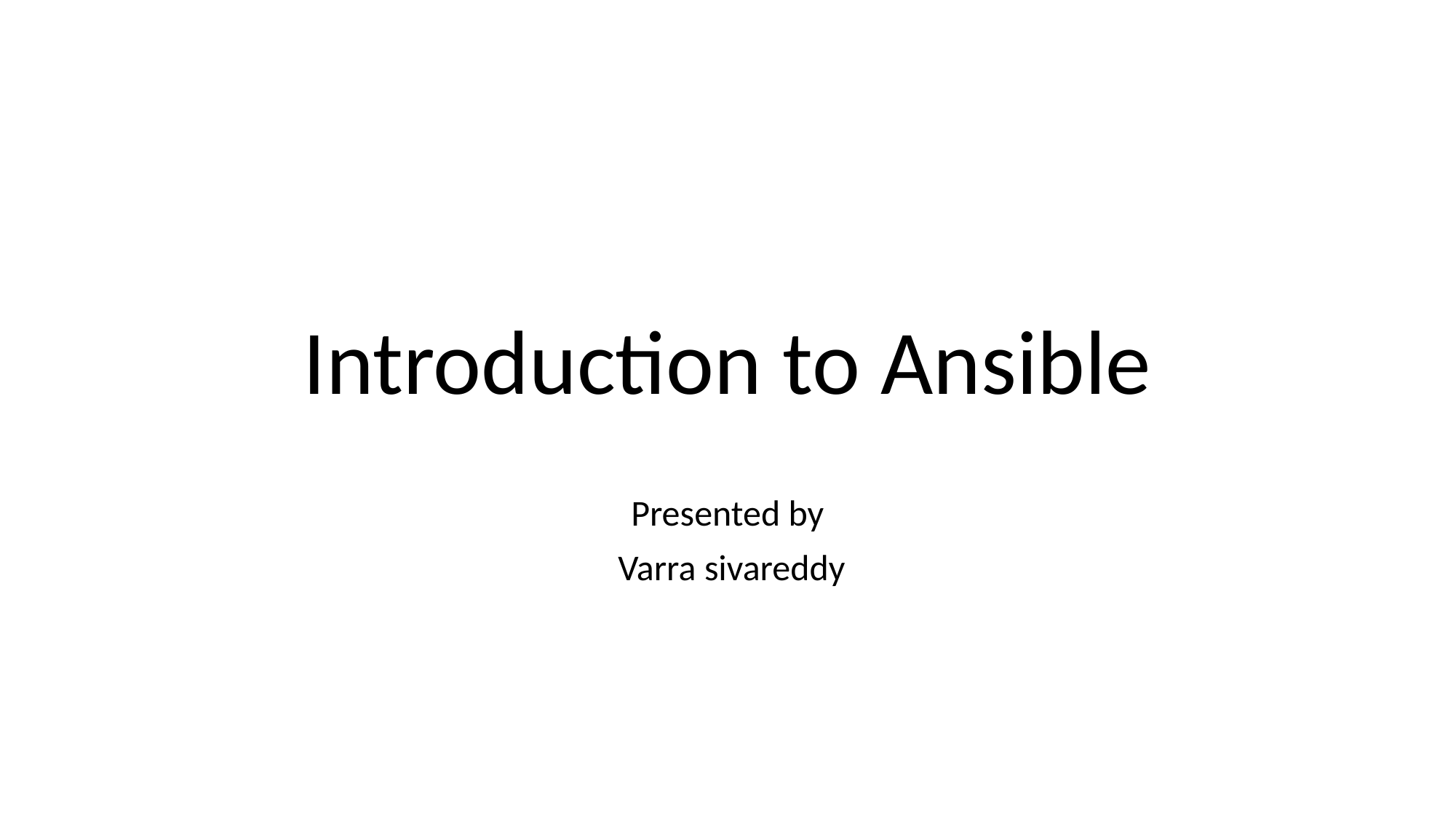

# Introduction to Ansible

Presented by
 Varra sivareddy